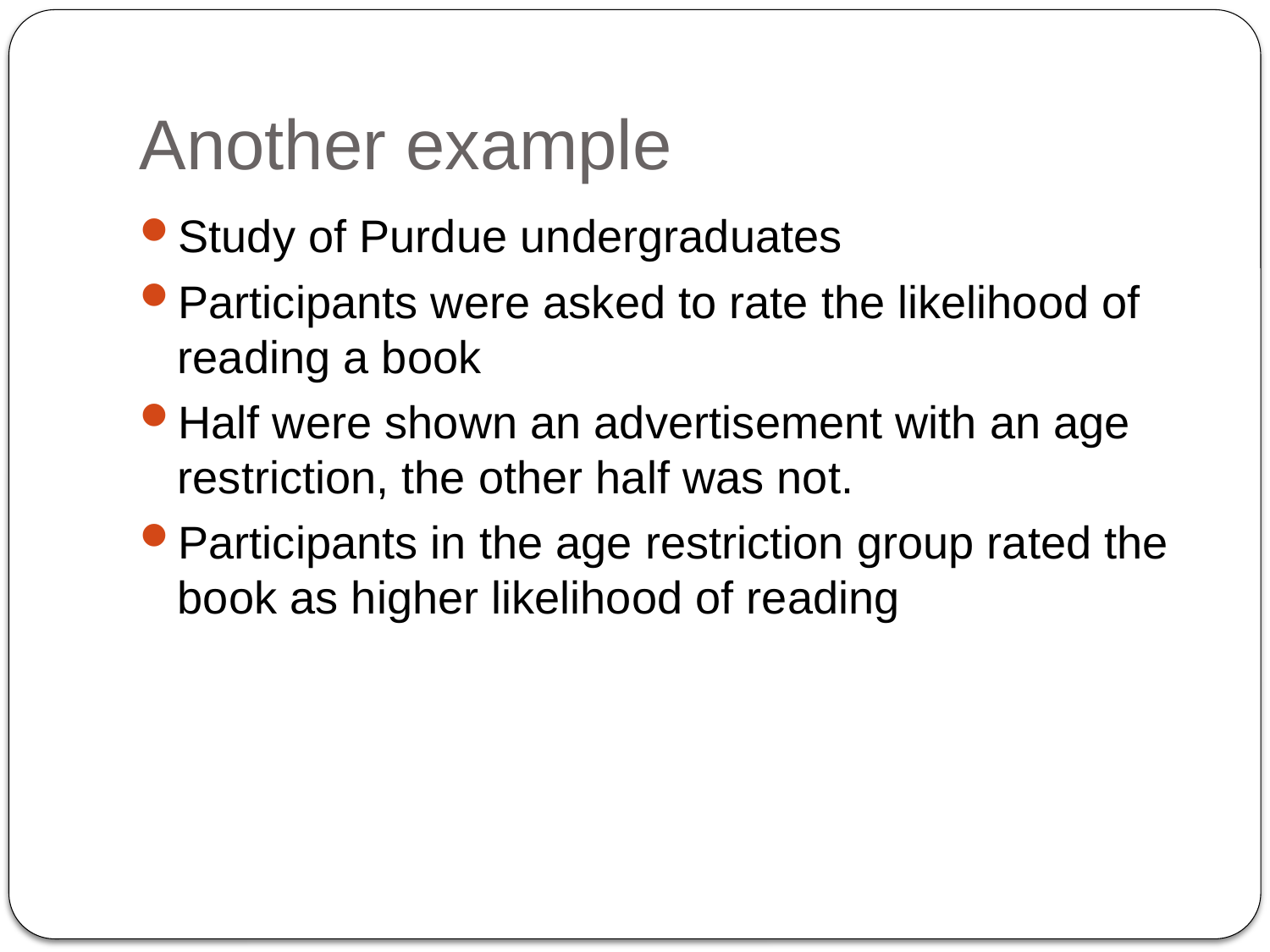

# Another example
Study of Purdue undergraduates
Participants were asked to rate the likelihood of reading a book
Half were shown an advertisement with an age restriction, the other half was not.
Participants in the age restriction group rated the book as higher likelihood of reading